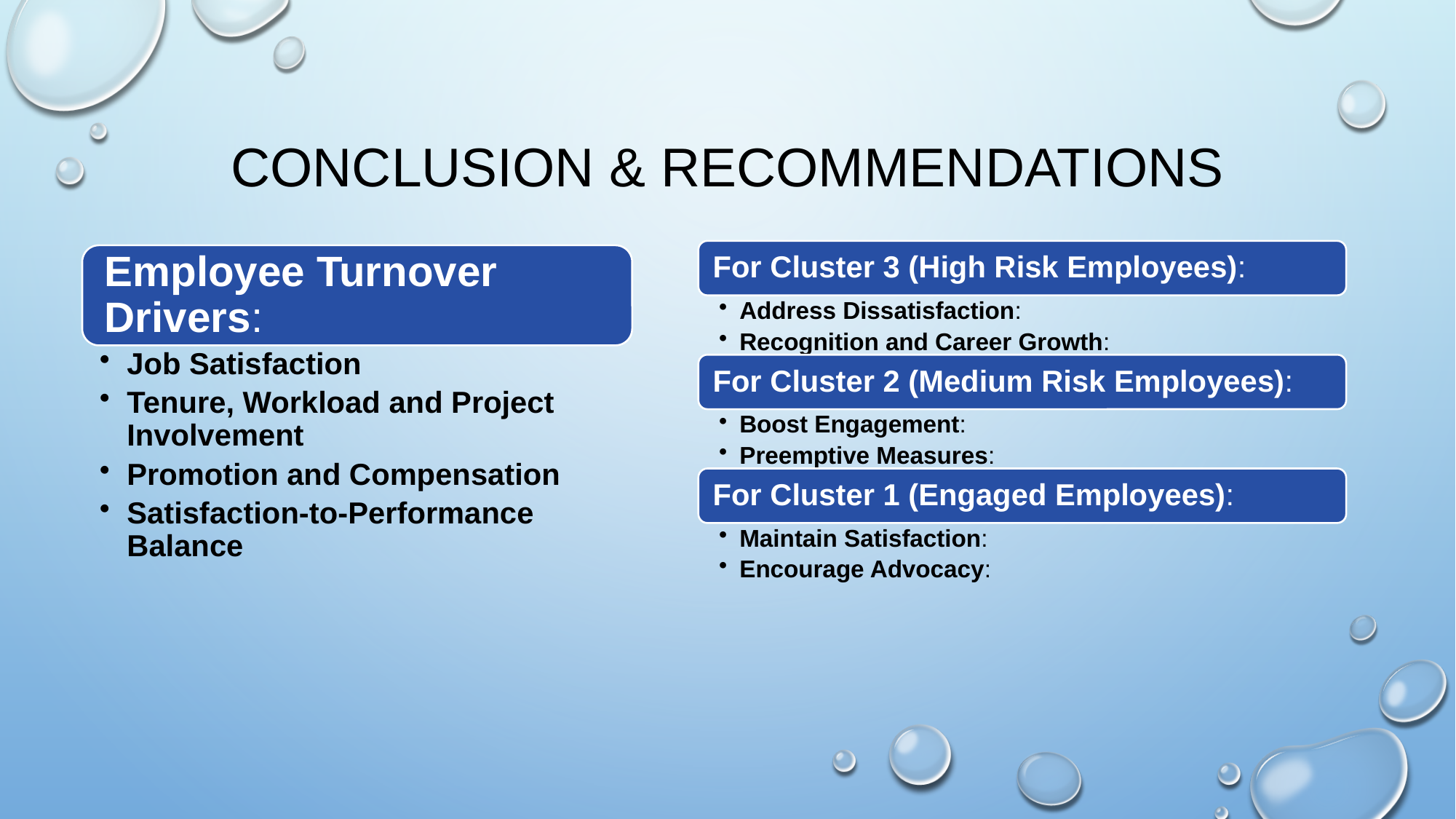

# Conclusion & Recommendations
Employee Turnover Drivers:
Job Satisfaction
Tenure, Workload and Project Involvement
Promotion and Compensation
Satisfaction-to-Performance Balance
For Cluster 3 (High Risk Employees):
Address Dissatisfaction:
Recognition and Career Growth:
For Cluster 2 (Medium Risk Employees):
Boost Engagement:
Preemptive Measures:
For Cluster 1 (Engaged Employees):
Maintain Satisfaction:
Encourage Advocacy: